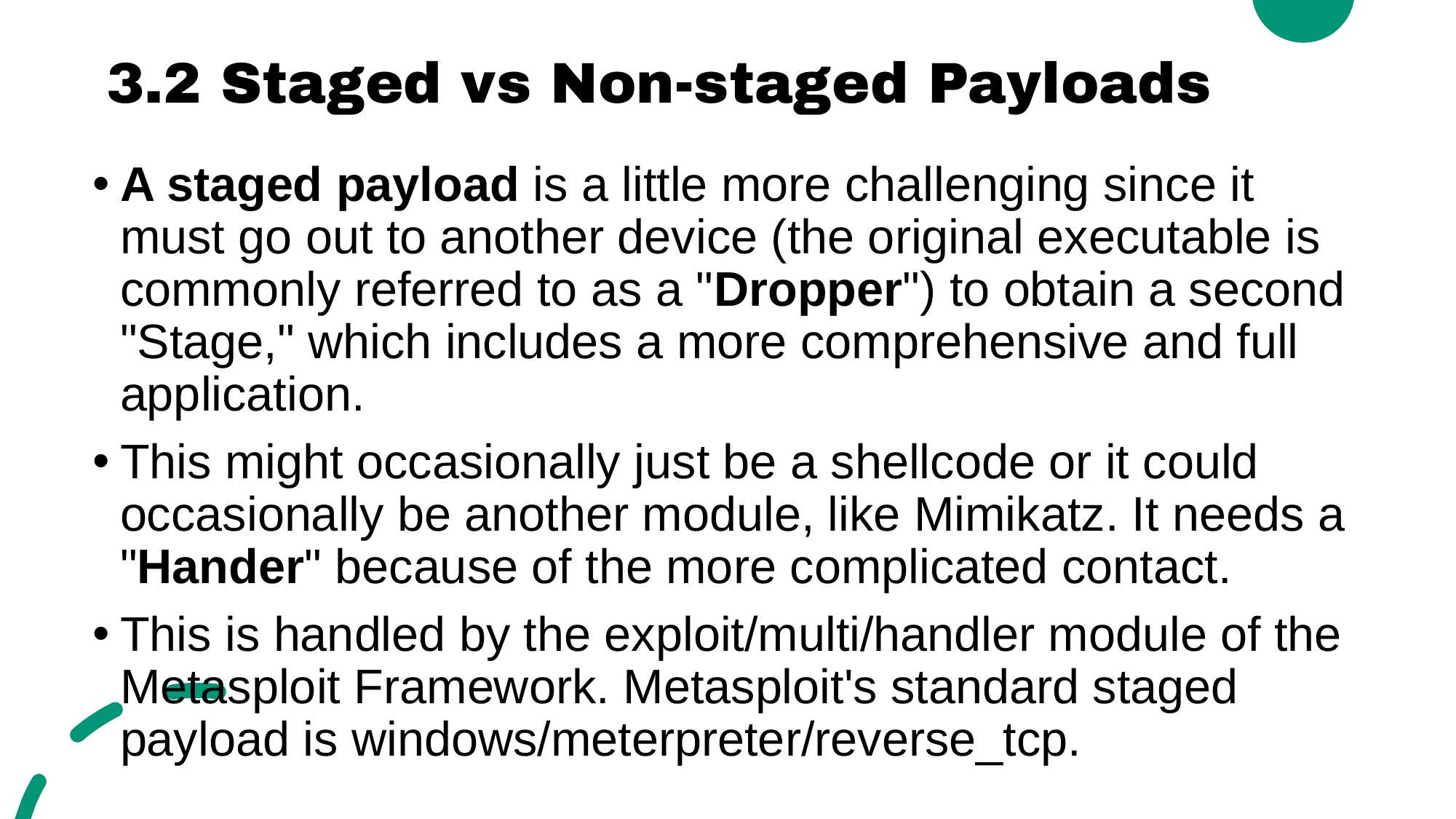

# 3.2 Staged vs Non-staged Payloads
A staged payload is a little more challenging since it must go out to another device (the original executable is commonly referred to as a "Dropper") to obtain a second "Stage," which includes a more comprehensive and full application.
This might occasionally just be a shellcode or it could occasionally be another module, like Mimikatz. It needs a "Hander" because of the more complicated contact.
This is handled by the exploit/multi/handler module of the Metasploit Framework. Metasploit's standard staged payload is windows/meterpreter/reverse_tcp.